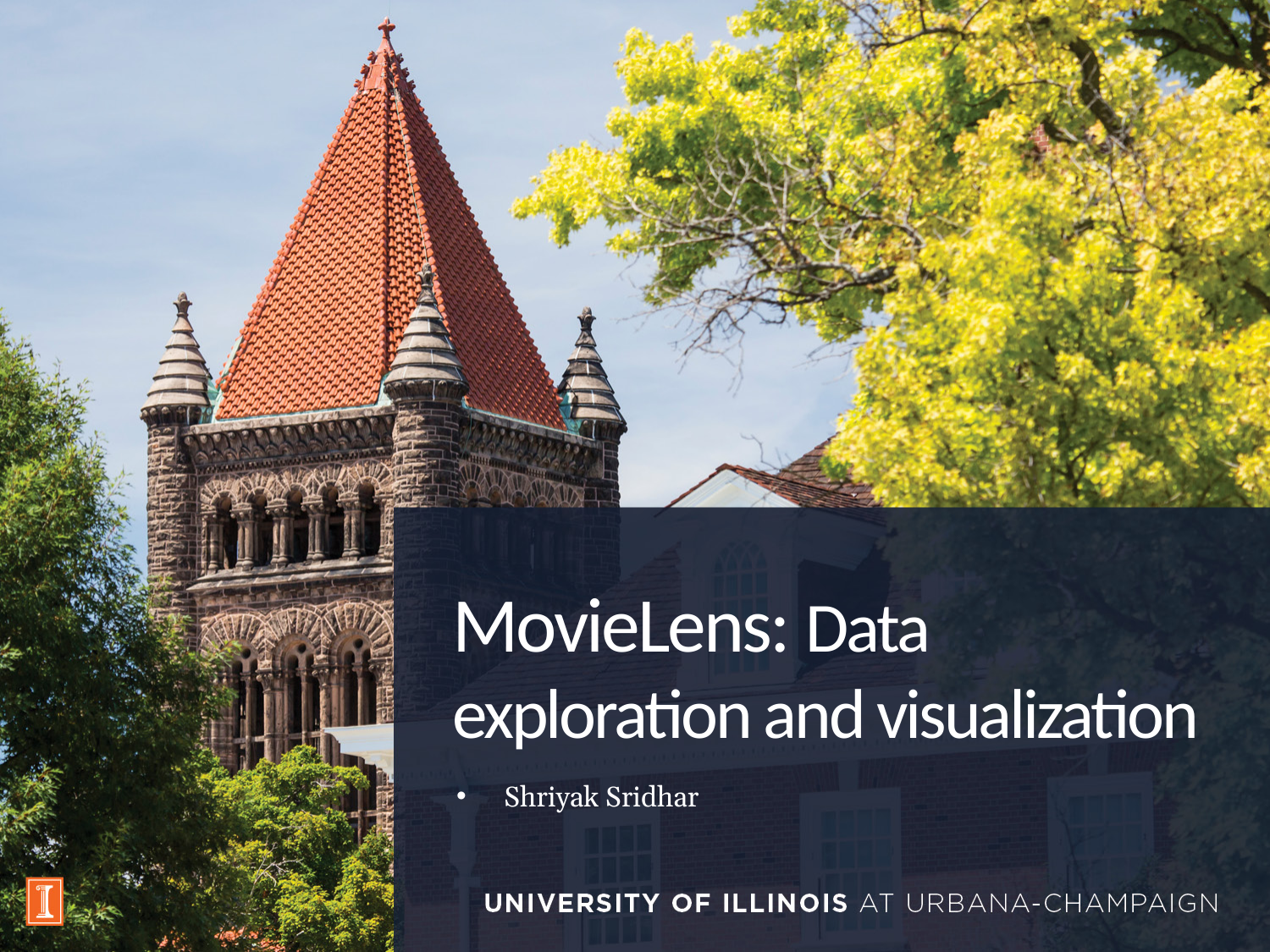

# MovieLens: Data exploration and visualization
Shriyak Sridhar